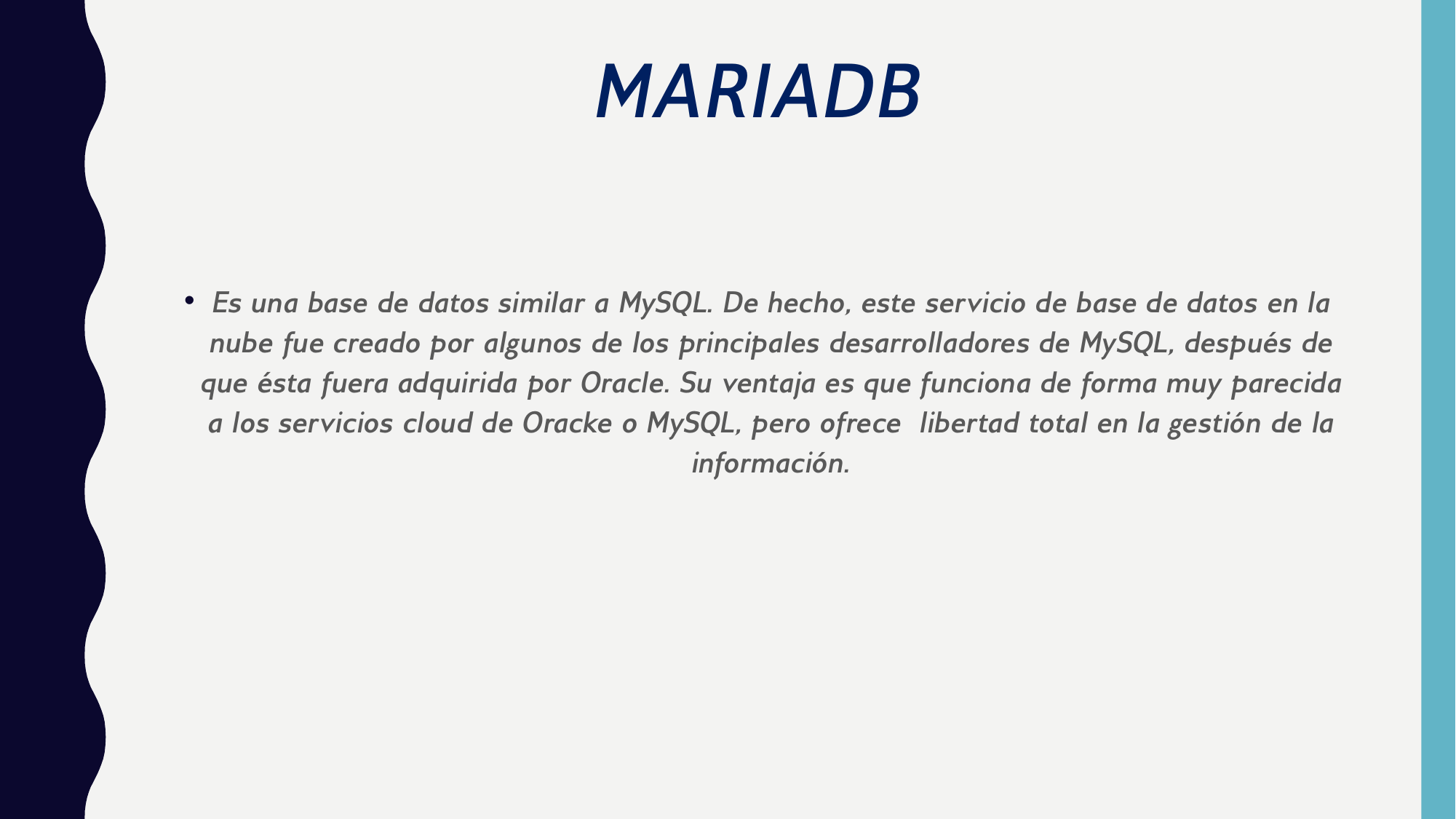

# MariaDB
Es una base de datos similar a MySQL. De hecho, este servicio de base de datos en la nube fue creado por algunos de los principales desarrolladores de MySQL, después de que ésta fuera adquirida por Oracle. Su ventaja es que funciona de forma muy parecida a los servicios cloud de Oracke o MySQL, pero ofrece  libertad total en la gestión de la información.